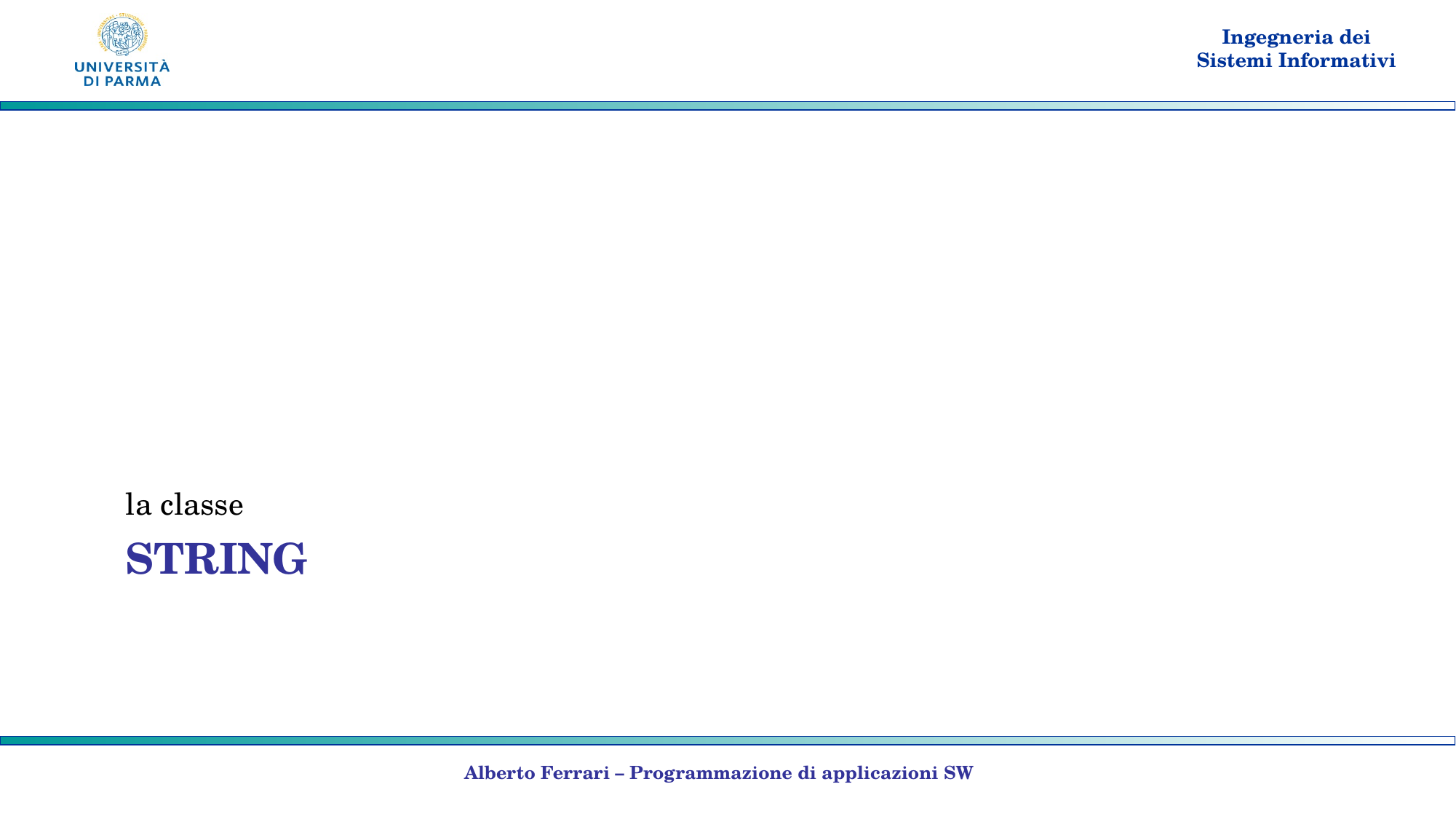

la classe
# string
Alberto Ferrari – Programmazione di applicazioni SW